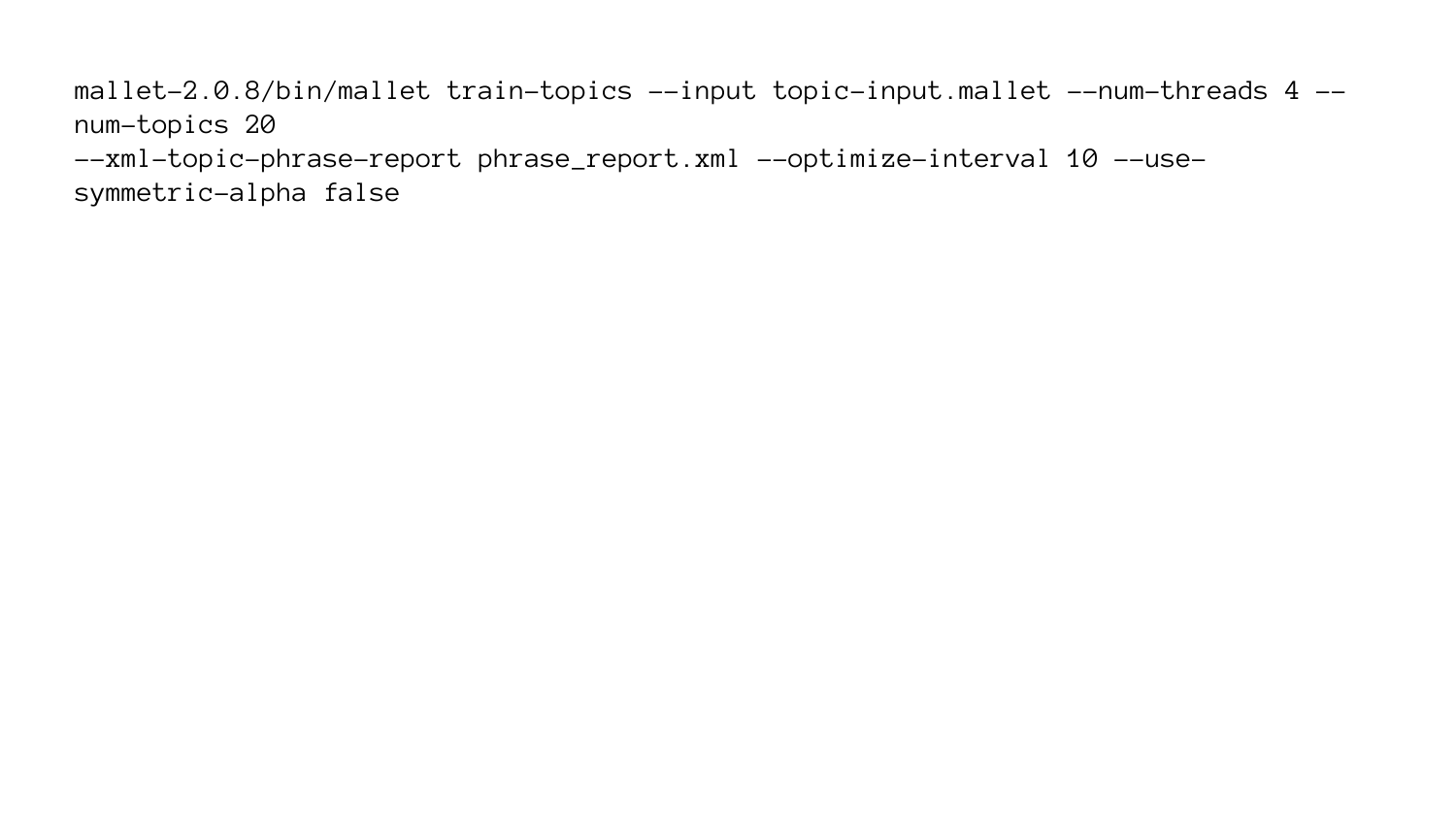

mallet-2.0.8/bin/mallet train-topics --input topic-input.mallet --num-threads 4 --num-topics 20
--xml-topic-phrase-report phrase_report.xml --optimize-interval 10 --use-symmetric-alpha false